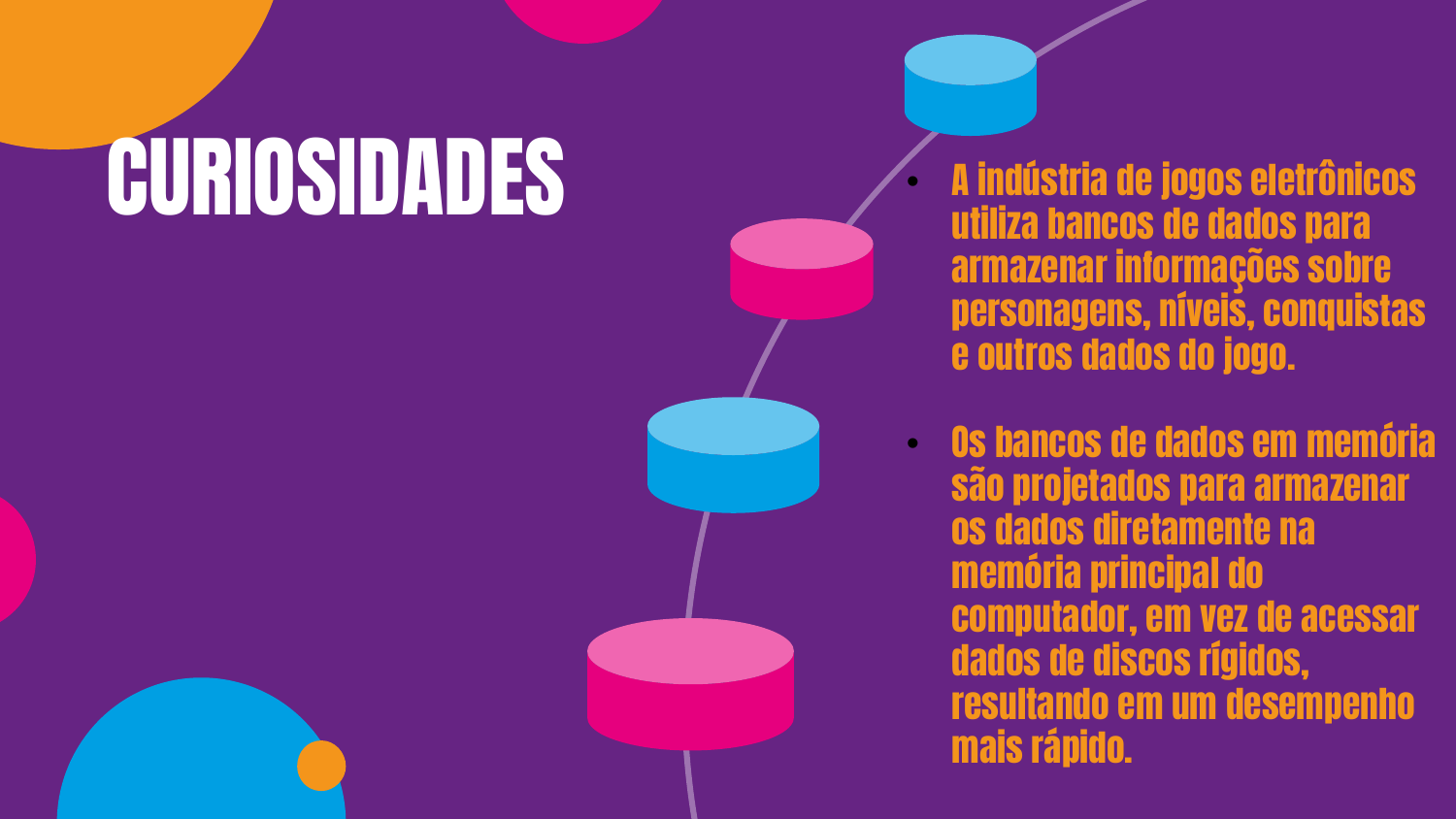

# CURIOSIDADES

A indústria de jogos eletrônicos utiliza bancos de dados para armazenar informações sobre personagens, níveis, conquistas e outros dados do jogo.

Os bancos de dados em memória são projetados para armazenar os dados diretamente na memória principal do computador, em vez de acessar dados de discos rígidos, resultando em um desempenho mais rápido.